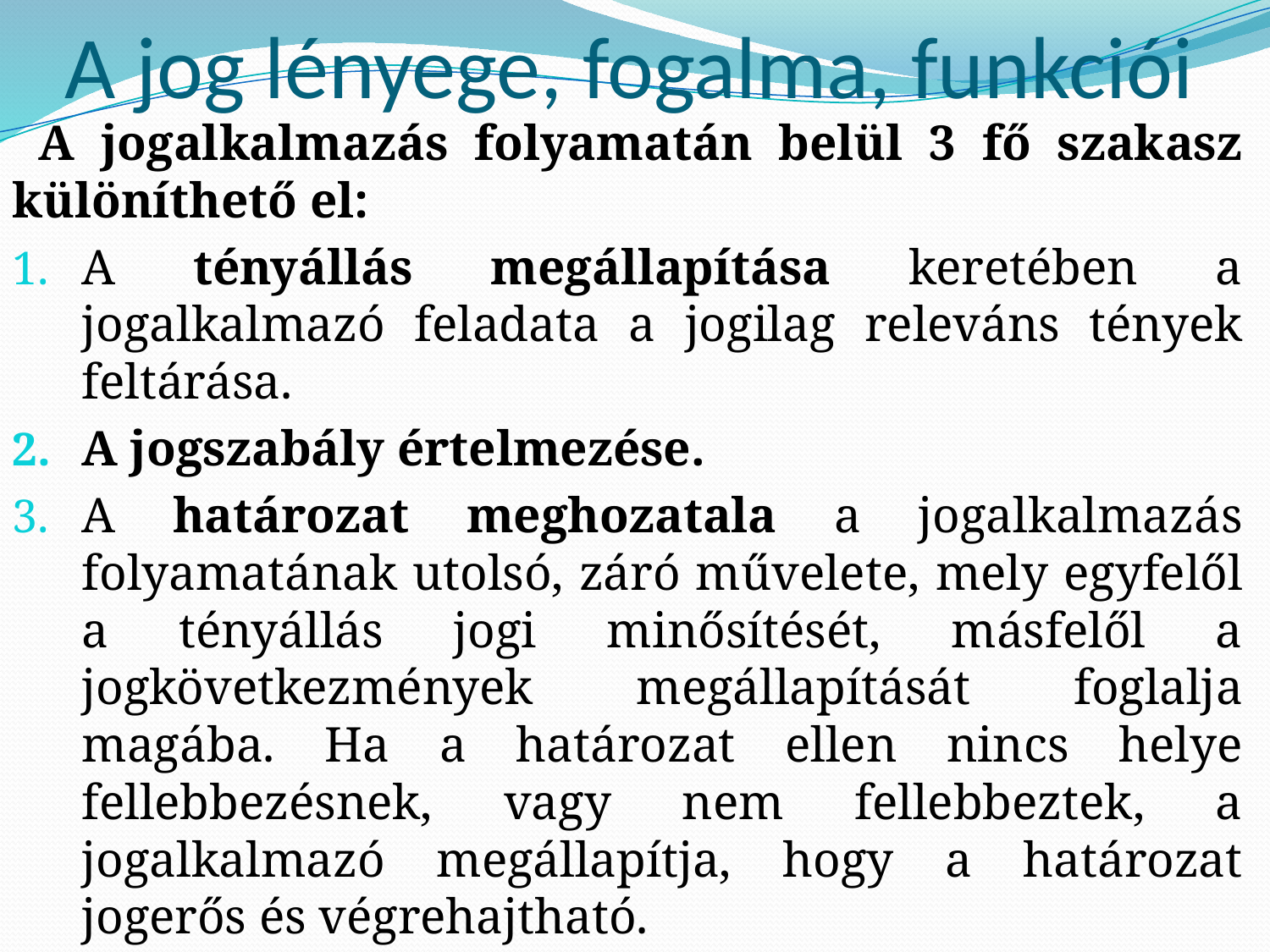

# A jog lényege, fogalma, funkciói
 A jogalkalmazás folyamatán belül 3 fő szakasz különíthető el:
A tényállás megállapítása keretében a jogalkalmazó feladata a jogilag releváns tények feltárása.
A jogszabály értelmezése.
A határozat meghozatala a jogalkalmazás folyamatának utolsó, záró művelete, mely egyfelől a tényállás jogi minősítését, másfelől a jogkövetkezmények megállapítását foglalja magába. Ha a határozat ellen nincs helye fellebbezésnek, vagy nem fellebbeztek, a jogalkalmazó megállapítja, hogy a határozat jogerős és végrehajtható.